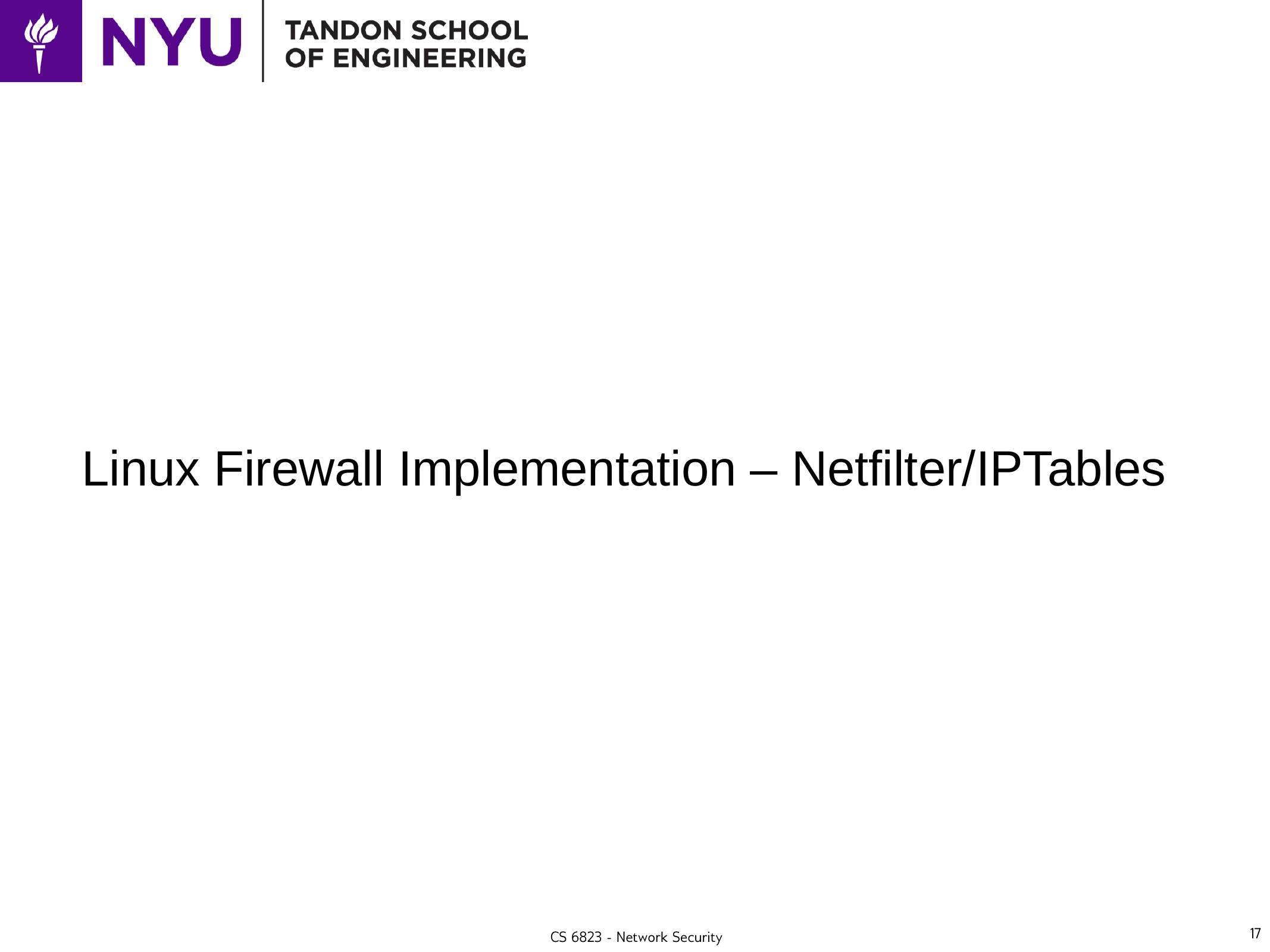

# Linux Firewall Implementation – Netfilter/IPTables
17
CS 6823 - Network Security